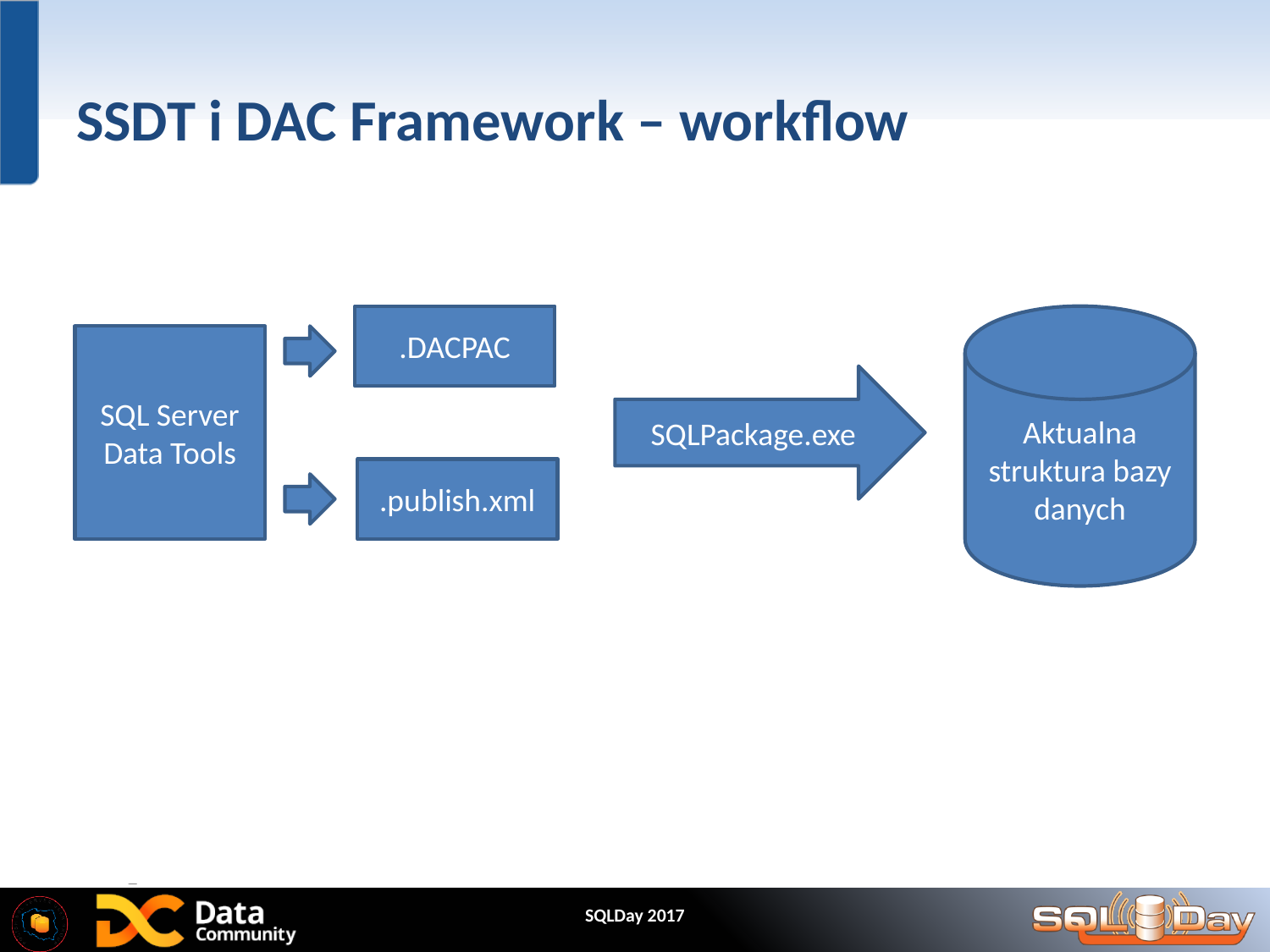

# SSDT i DAC Framework – workflow

.DACPAC
Aktualna struktura bazy danych
SQL Server Data Tools

SQLPackage.exe
.publish.xml